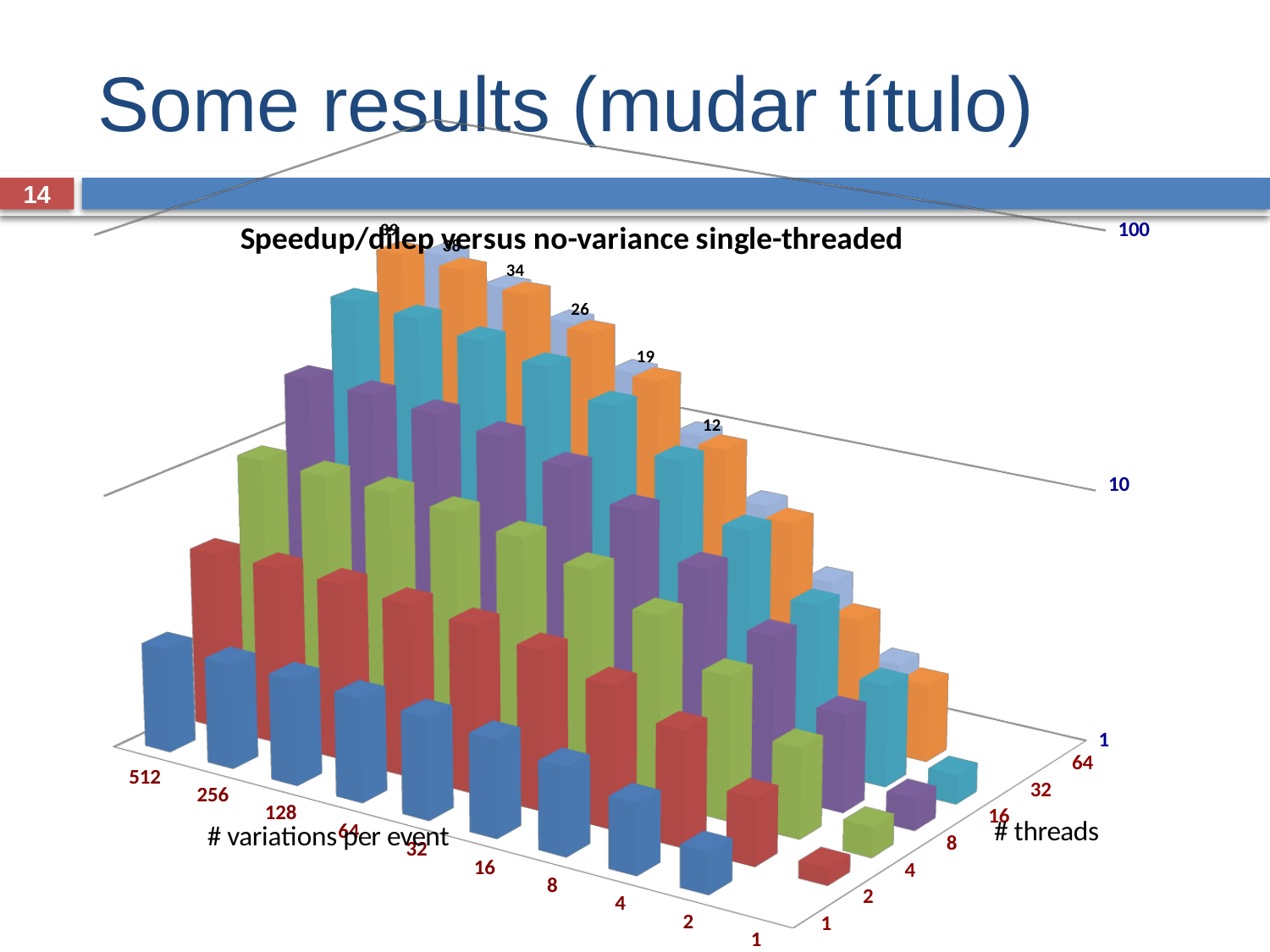

# Some results (mudar título)

[unsupported chart]

14